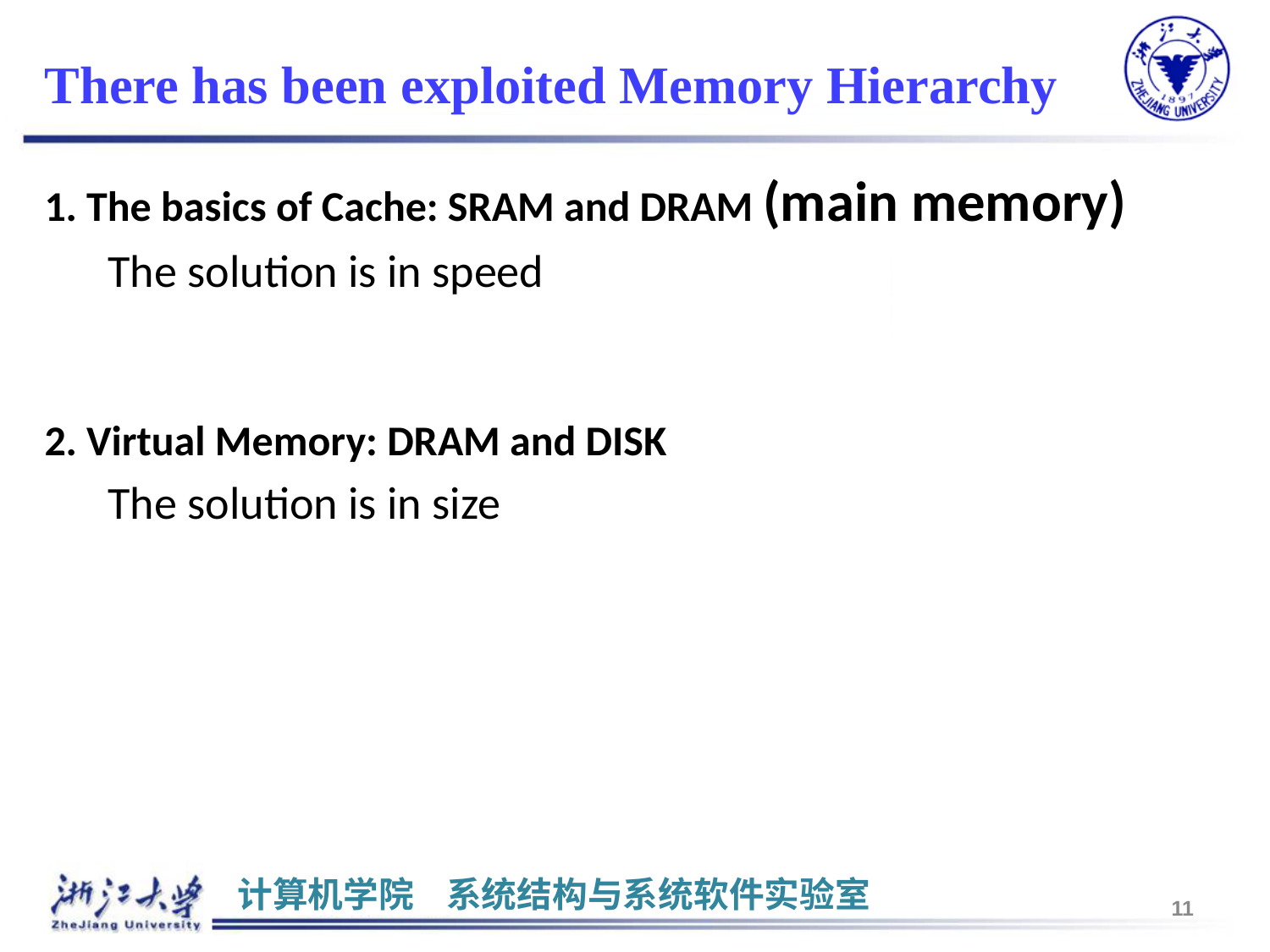

# There has been exploited Memory Hierarchy
1. The basics of Cache: SRAM and DRAM (main memory)
The solution is in speed

2. Virtual Memory: DRAM and DISK
The solution is in size
11